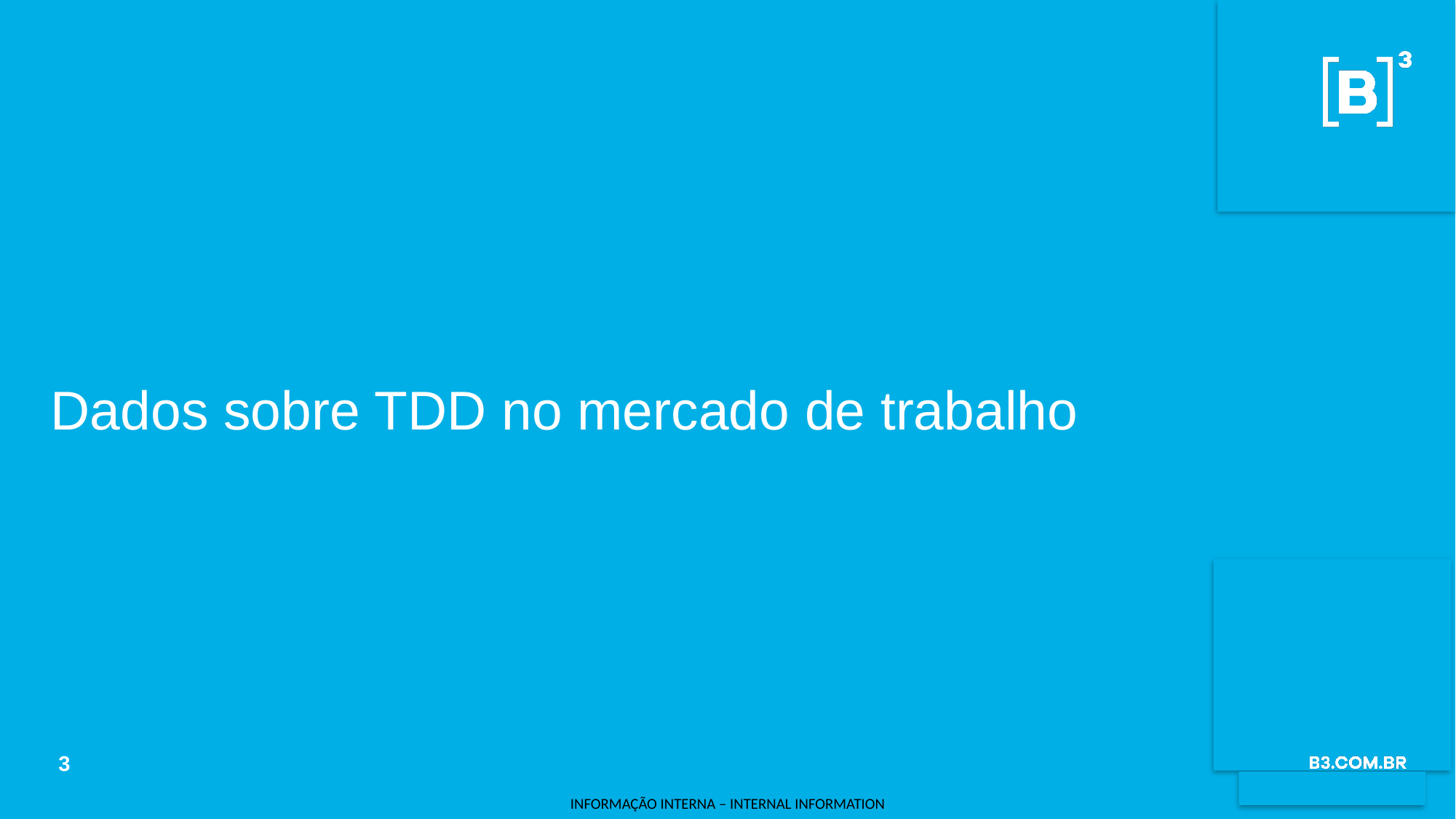

Dados sobre TDD no mercado de trabalho